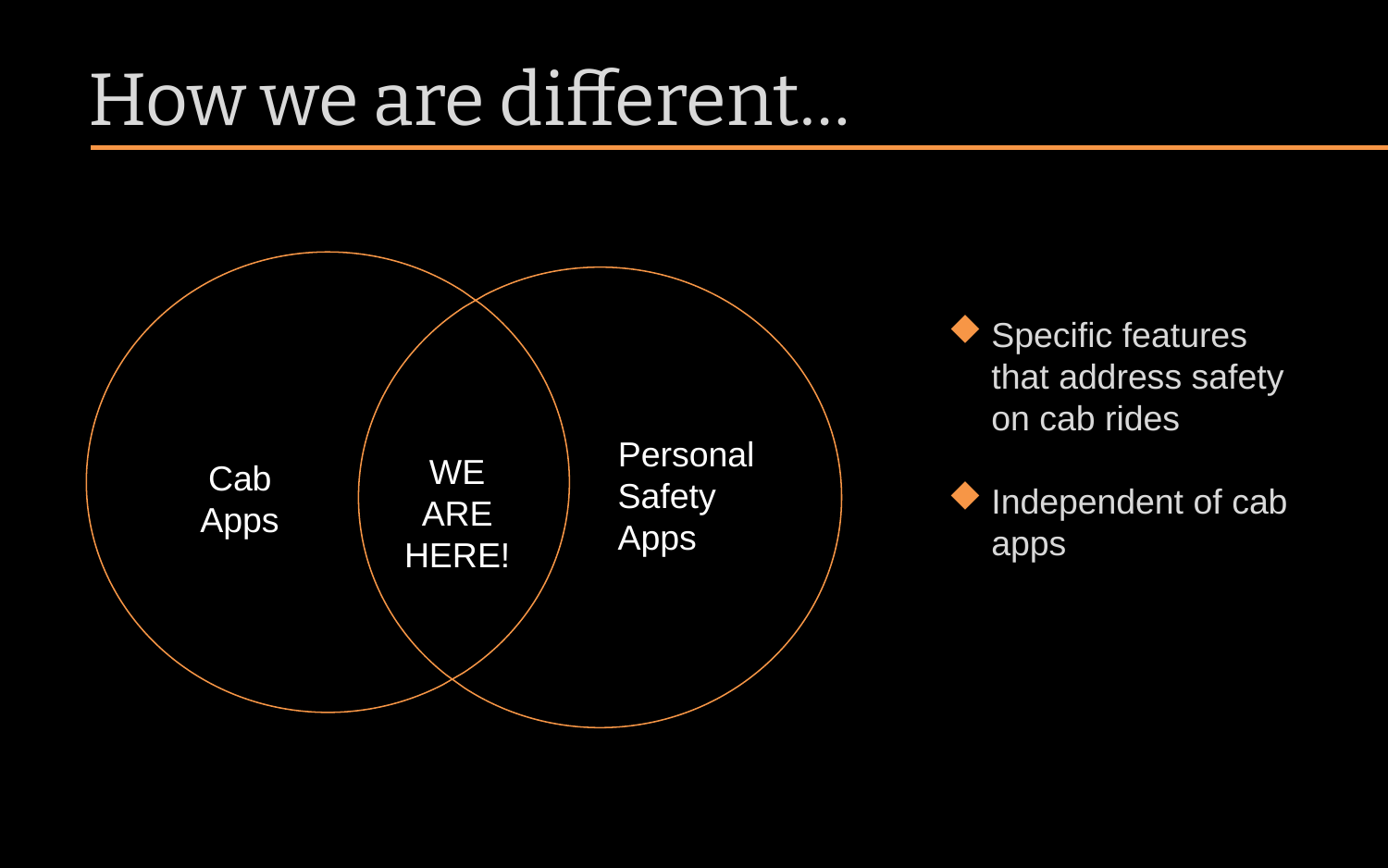

# How we are different…

Personal
Safety
Apps
WE ARE HERE!
Cab Apps
Specific features that address safety on cab rides

Independent of cab apps